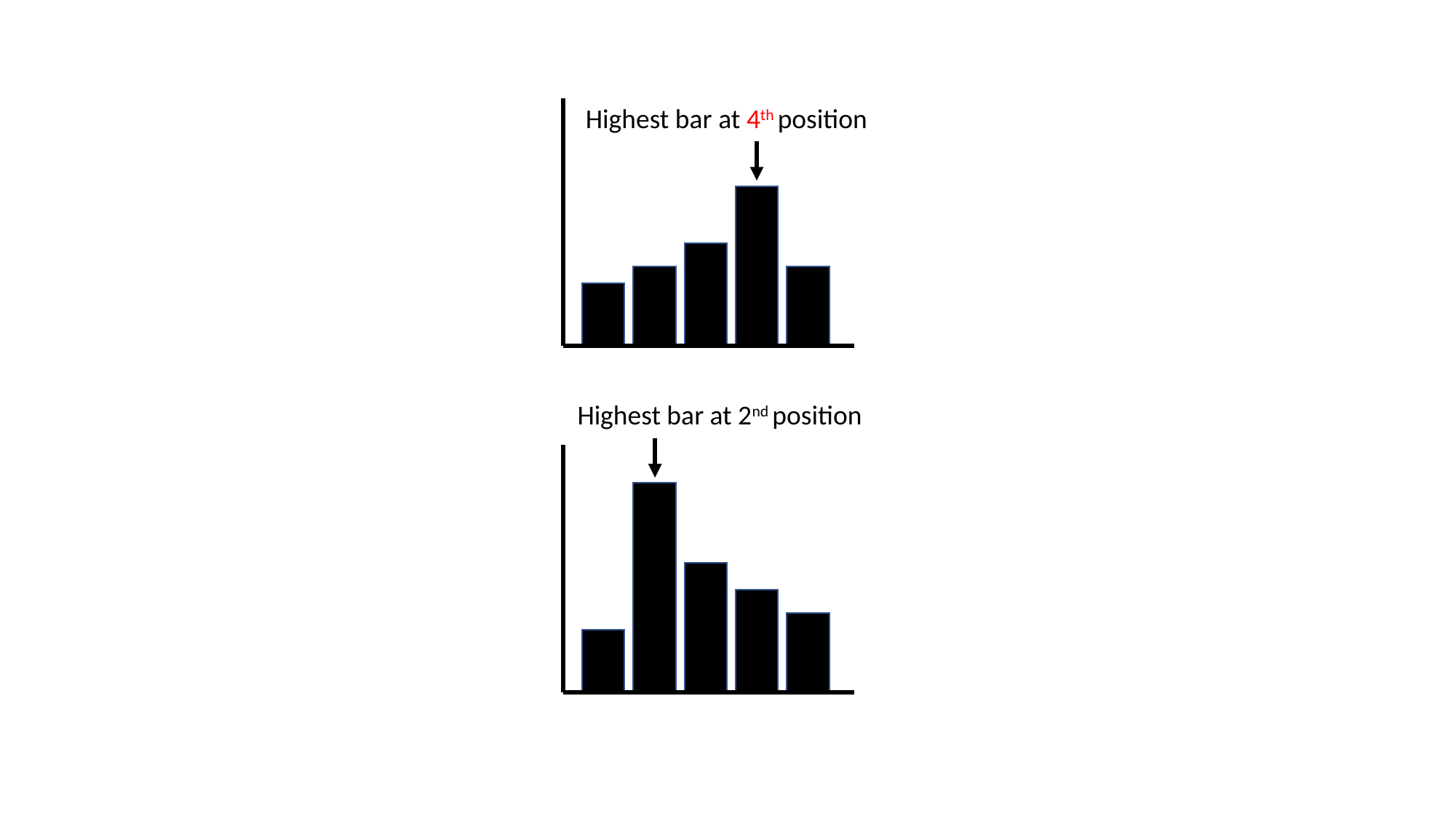

Highest bar at 4th position

Highest bar at 2nd position